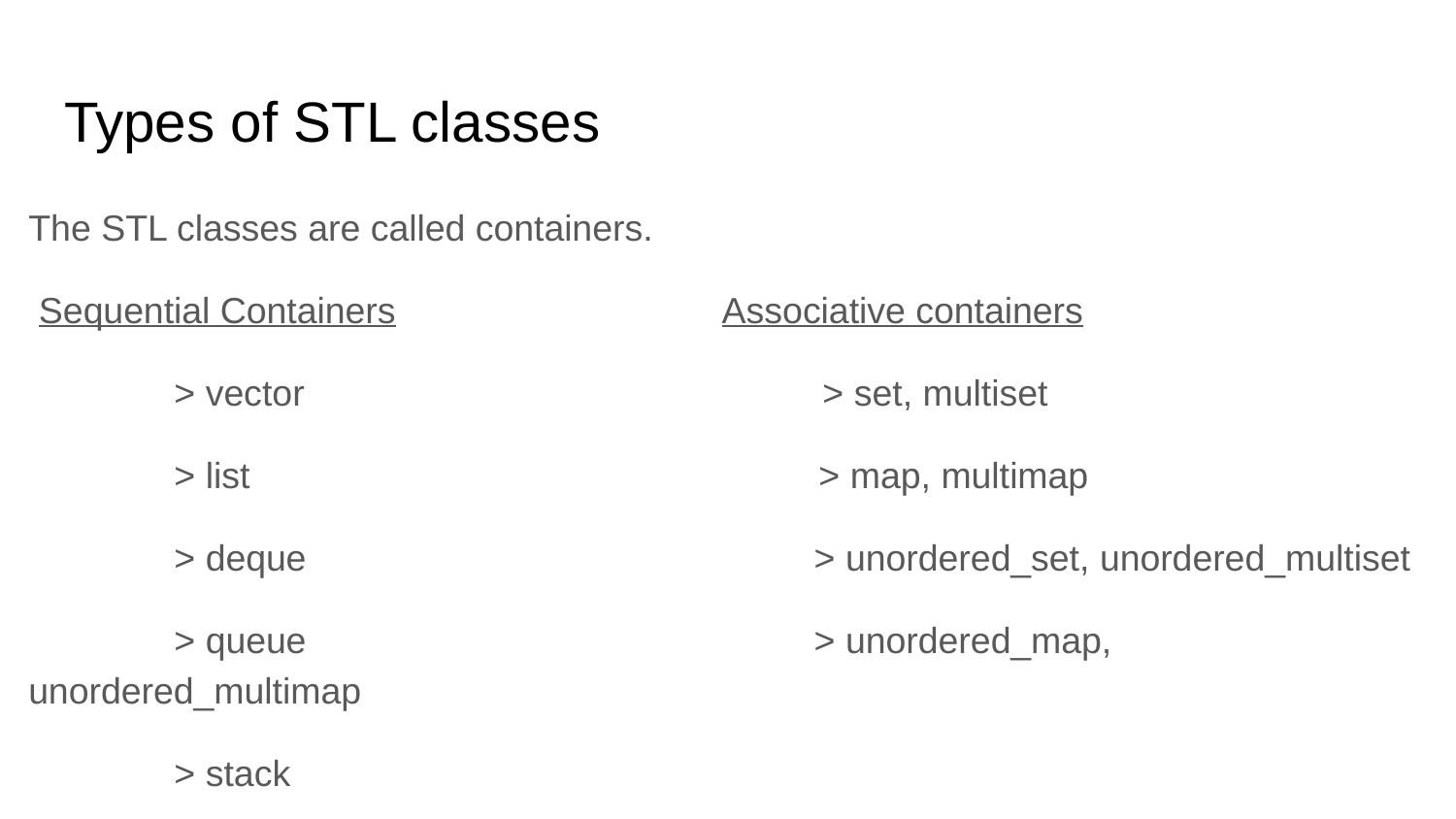

# Types of STL classes
The STL classes are called containers.
 Sequential Containers                                Associative containers
	> vector                                                   > set, multiset
	> list                                                        > map, multimap
	> deque                                                  > unordered_set, unordered_multiset
	> queue                                                  > unordered_map, unordered_multimap
	> stack